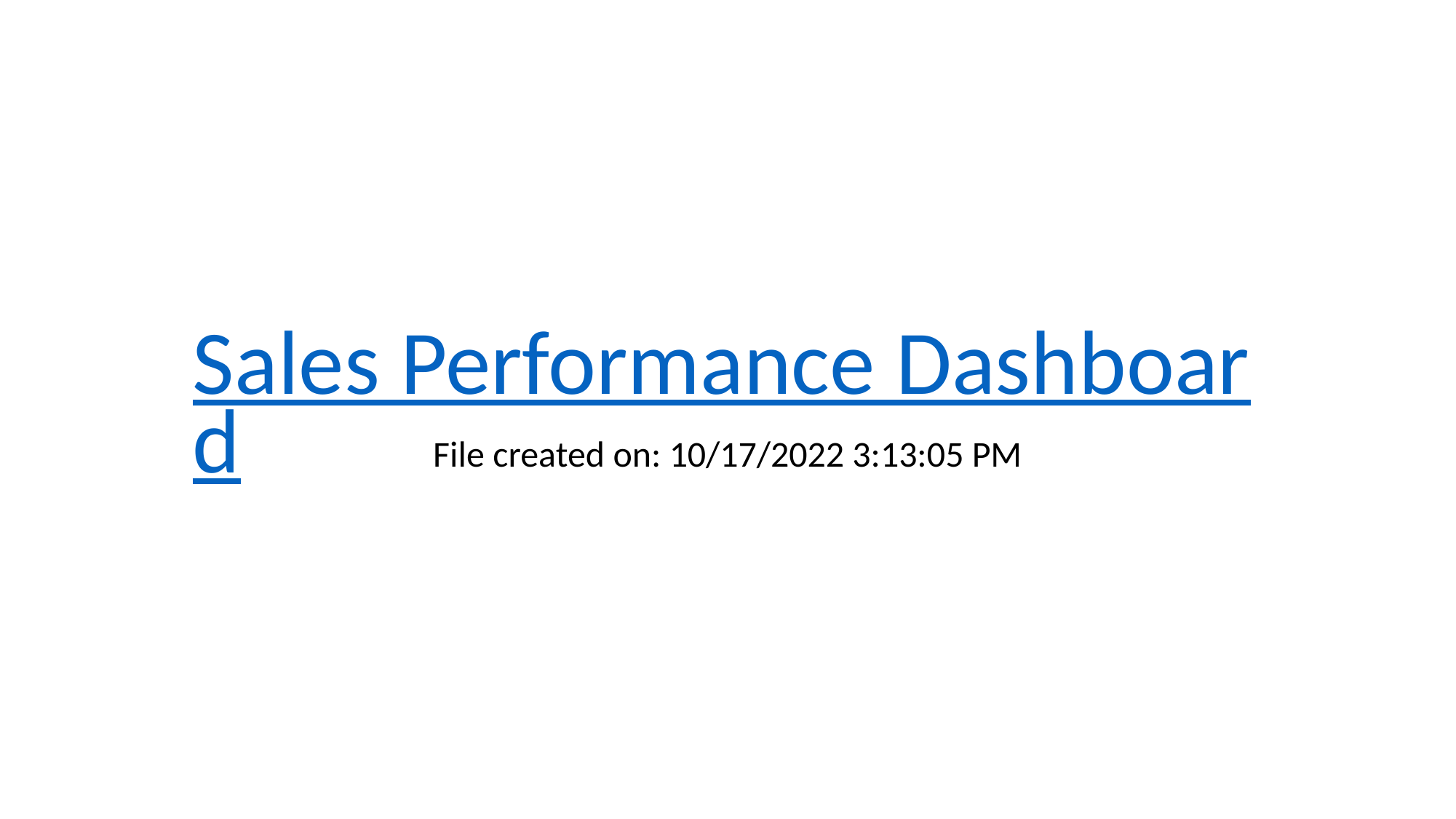

# Sales Performance Dashboard
File created on: 10/17/2022 3:13:05 PM